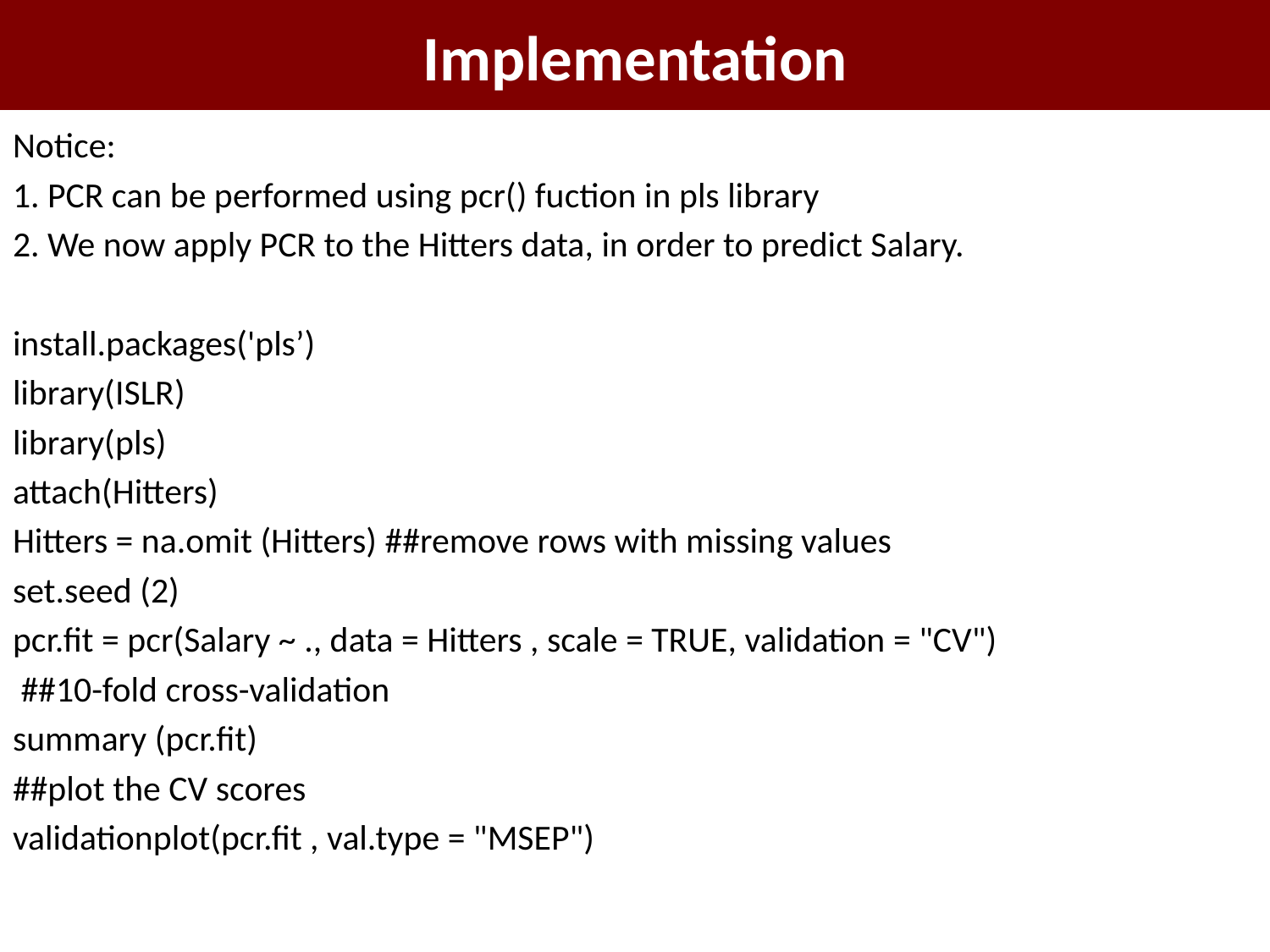

# Implementation
Notice:
1. PCR can be performed using pcr() fuction in pls library
2. We now apply PCR to the Hitters data, in order to predict Salary.

install.packages('pls’)
library(ISLR)
library(pls)
attach(Hitters)
Hitters = na.omit (Hitters) ##remove rows with missing values
set.seed (2)
pcr.fit = pcr(Salary ~ ., data = Hitters , scale = TRUE, validation = "CV")
 ##10-fold cross-validation
summary (pcr.fit)
##plot the CV scores
validationplot(pcr.fit , val.type = "MSEP")